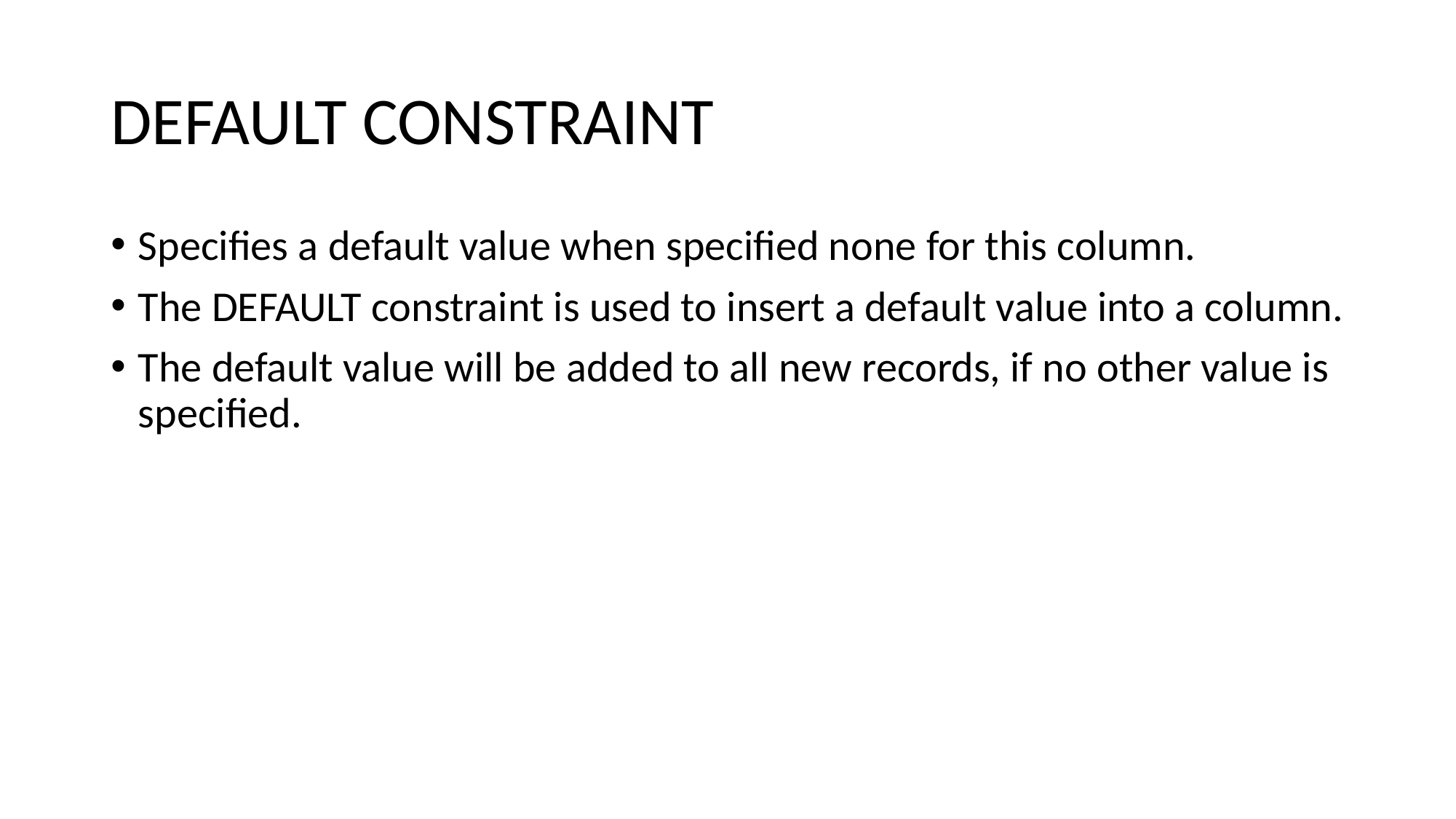

# DEFAULT CONSTRAINT
Specifies a default value when specified none for this column.
The DEFAULT constraint is used to insert a default value into a column.
The default value will be added to all new records, if no other value is specified.